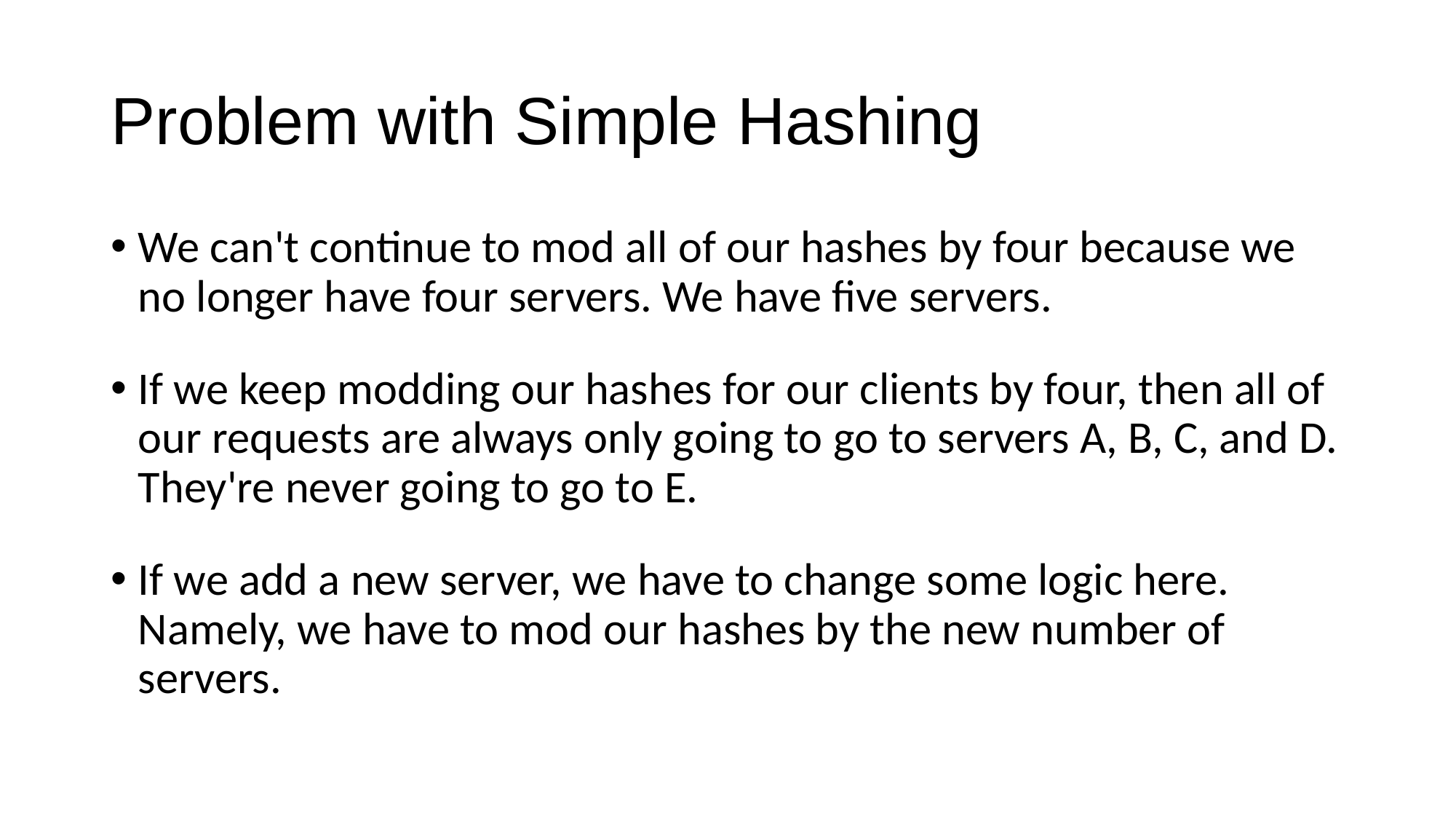

# Problem with Simple Hashing
We can't continue to mod all of our hashes by four because we no longer have four servers. We have five servers.

If we keep modding our hashes for our clients by four, then all of our requests are always only going to go to servers A, B, C, and D. They're never going to go to E.

If we add a new server, we have to change some logic here. Namely, we have to mod our hashes by the new number of servers.